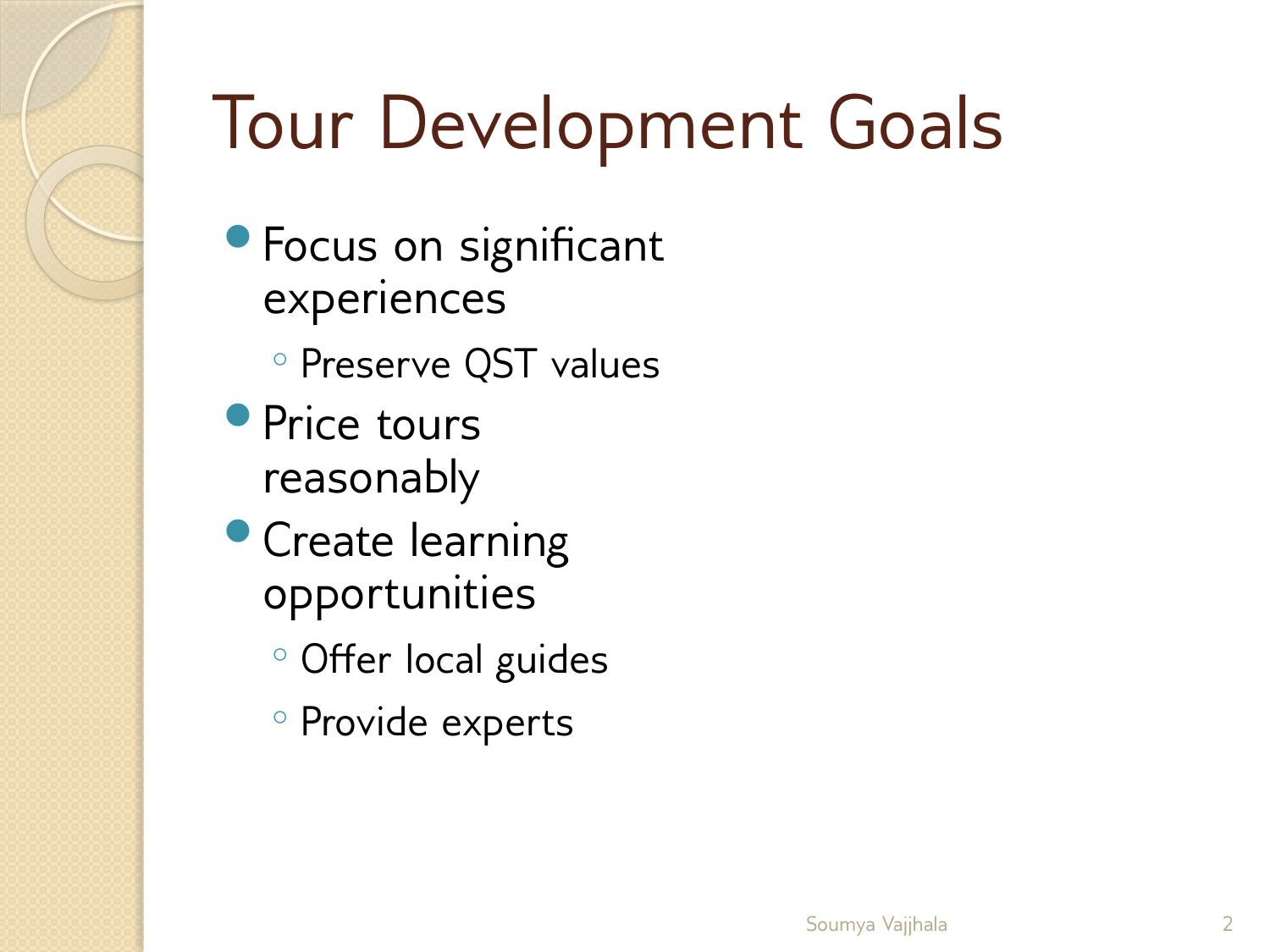

# Tour Development Goals
Focus on significant experiences
Preserve QST values
Price tours reasonably
Create learning opportunities
Offer local guides
Provide experts

Soumya Vajjhala
2